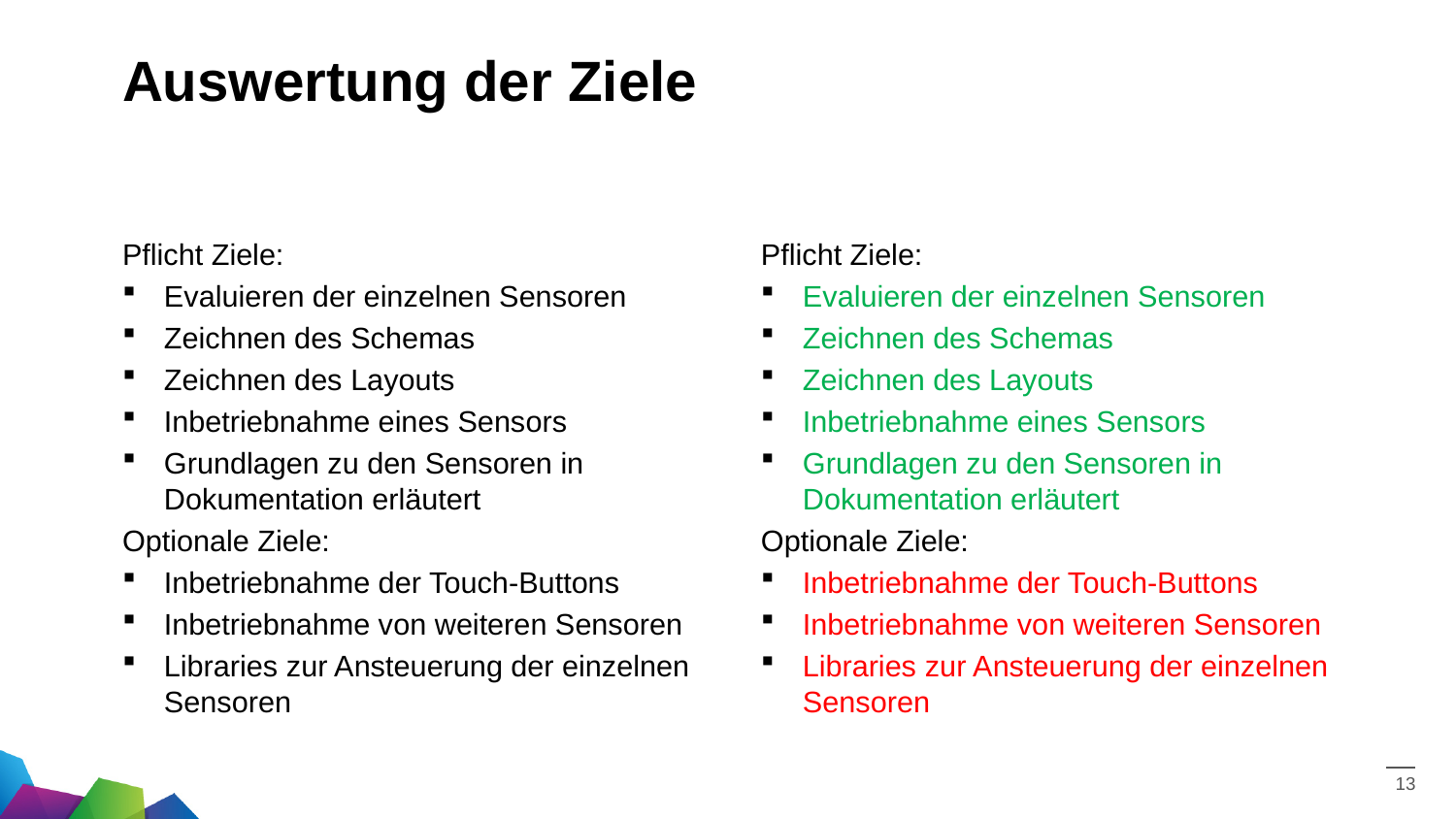

# Auswertung der Ziele
Pflicht Ziele:
Evaluieren der einzelnen Sensoren
Zeichnen des Schemas
Zeichnen des Layouts
Inbetriebnahme eines Sensors
Grundlagen zu den Sensoren in Dokumentation erläutert
Optionale Ziele:
Inbetriebnahme der Touch-Buttons
Inbetriebnahme von weiteren Sensoren
Libraries zur Ansteuerung der einzelnen Sensoren
Pflicht Ziele:
Evaluieren der einzelnen Sensoren
Zeichnen des Schemas
Zeichnen des Layouts
Inbetriebnahme eines Sensors
Grundlagen zu den Sensoren in Dokumentation erläutert
Optionale Ziele:
Inbetriebnahme der Touch-Buttons
Inbetriebnahme von weiteren Sensoren
Libraries zur Ansteuerung der einzelnen Sensoren